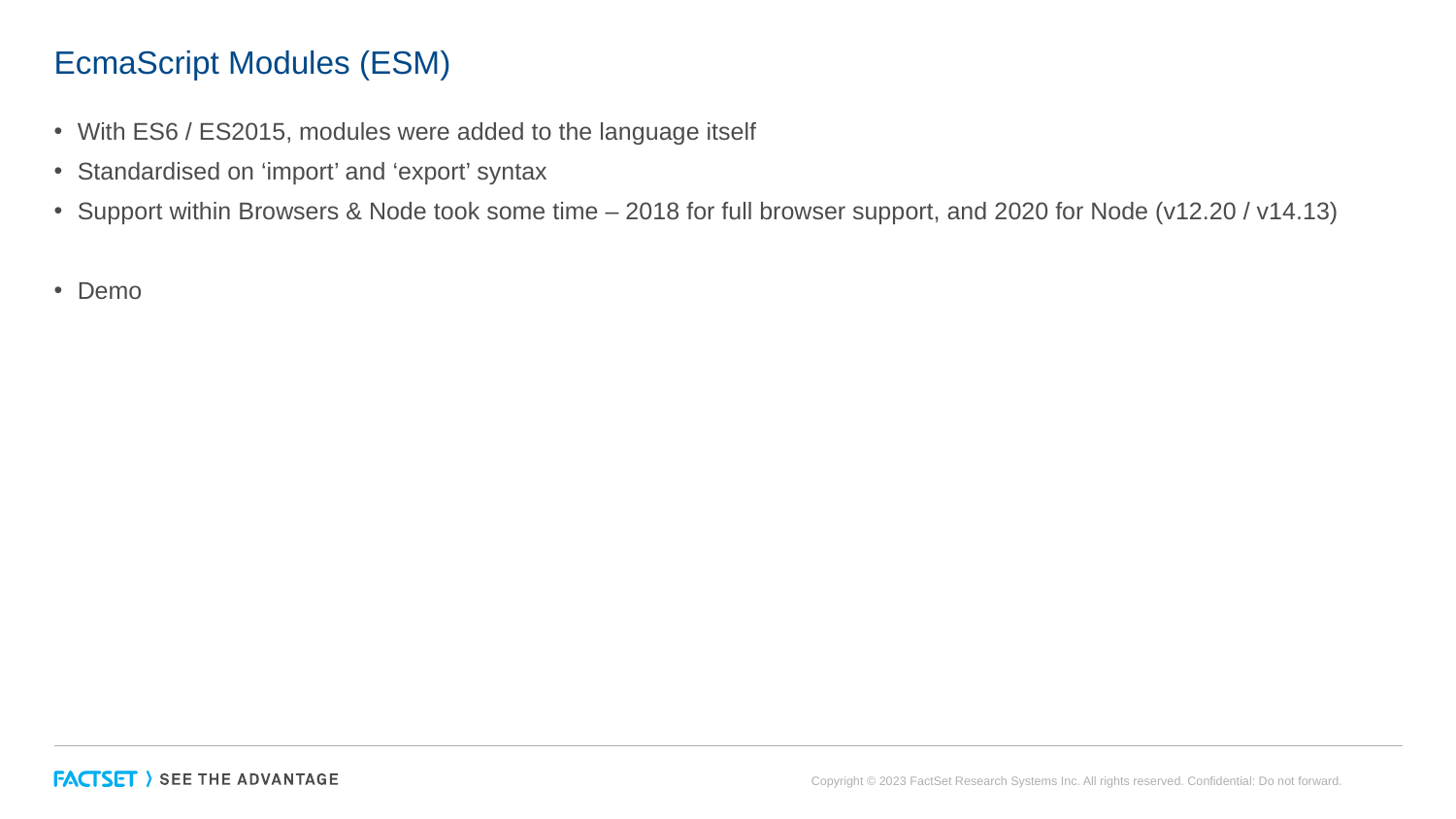

# EcmaScript Modules (ESM)
With ES6 / ES2015, modules were added to the language itself
Standardised on ‘import’ and ‘export’ syntax
Support within Browsers & Node took some time – 2018 for full browser support, and 2020 for Node (v12.20 / v14.13)

Demo
Copyright © 2023 FactSet Research Systems Inc. All rights reserved. Confidential: Do not forward.